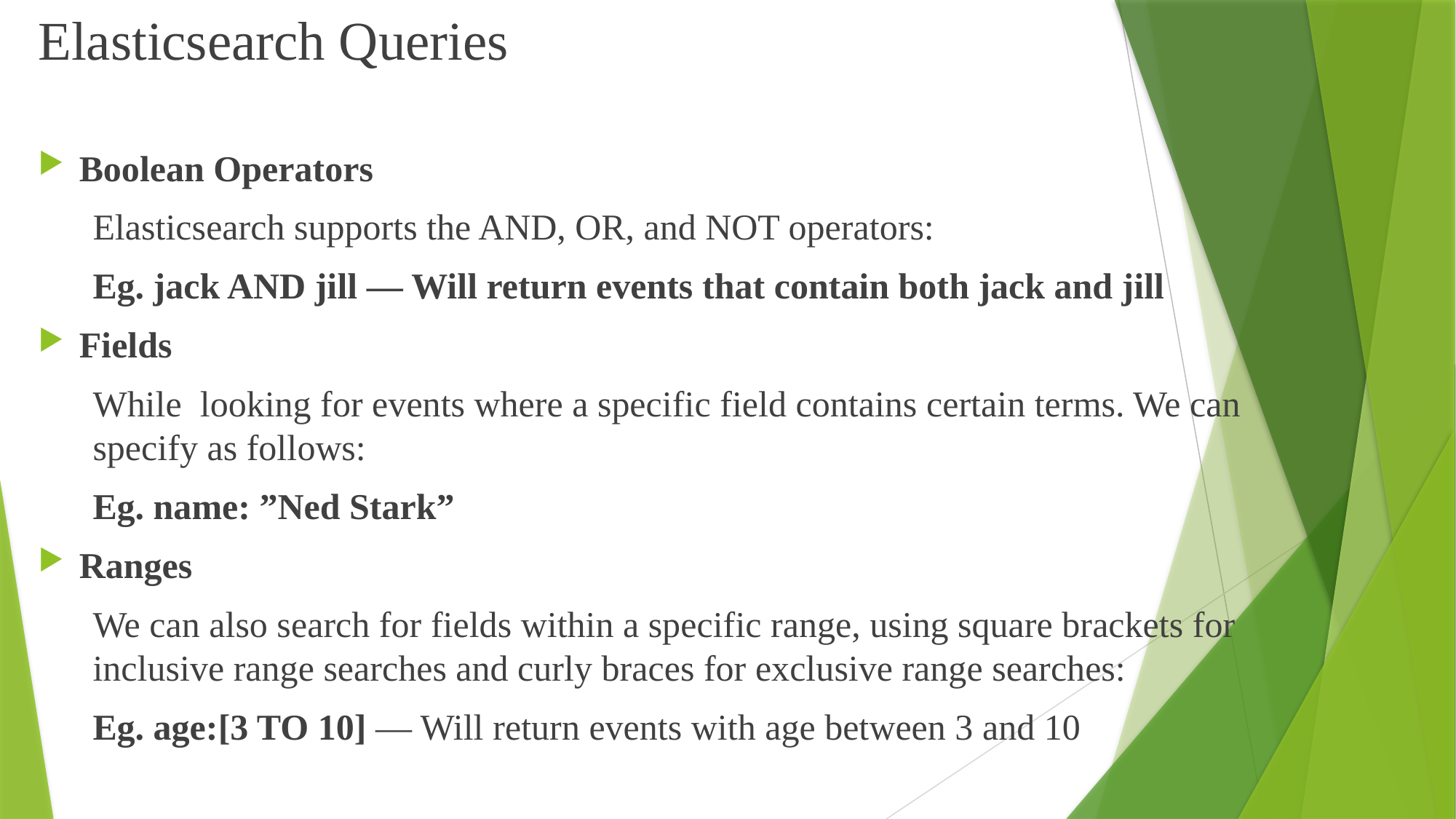

Elasticsearch Queries

Boolean Operators
Elasticsearch supports the AND, OR, and NOT operators:
Eg. jack AND jill — Will return events that contain both jack and jill
Fields
While  looking for events where a specific field contains certain terms. We can specify as follows:
Eg. name: ”Ned Stark”
Ranges
We can also search for fields within a specific range, using square brackets for inclusive range searches and curly braces for exclusive range searches:
Eg. age:[3 TO 10] — Will return events with age between 3 and 10